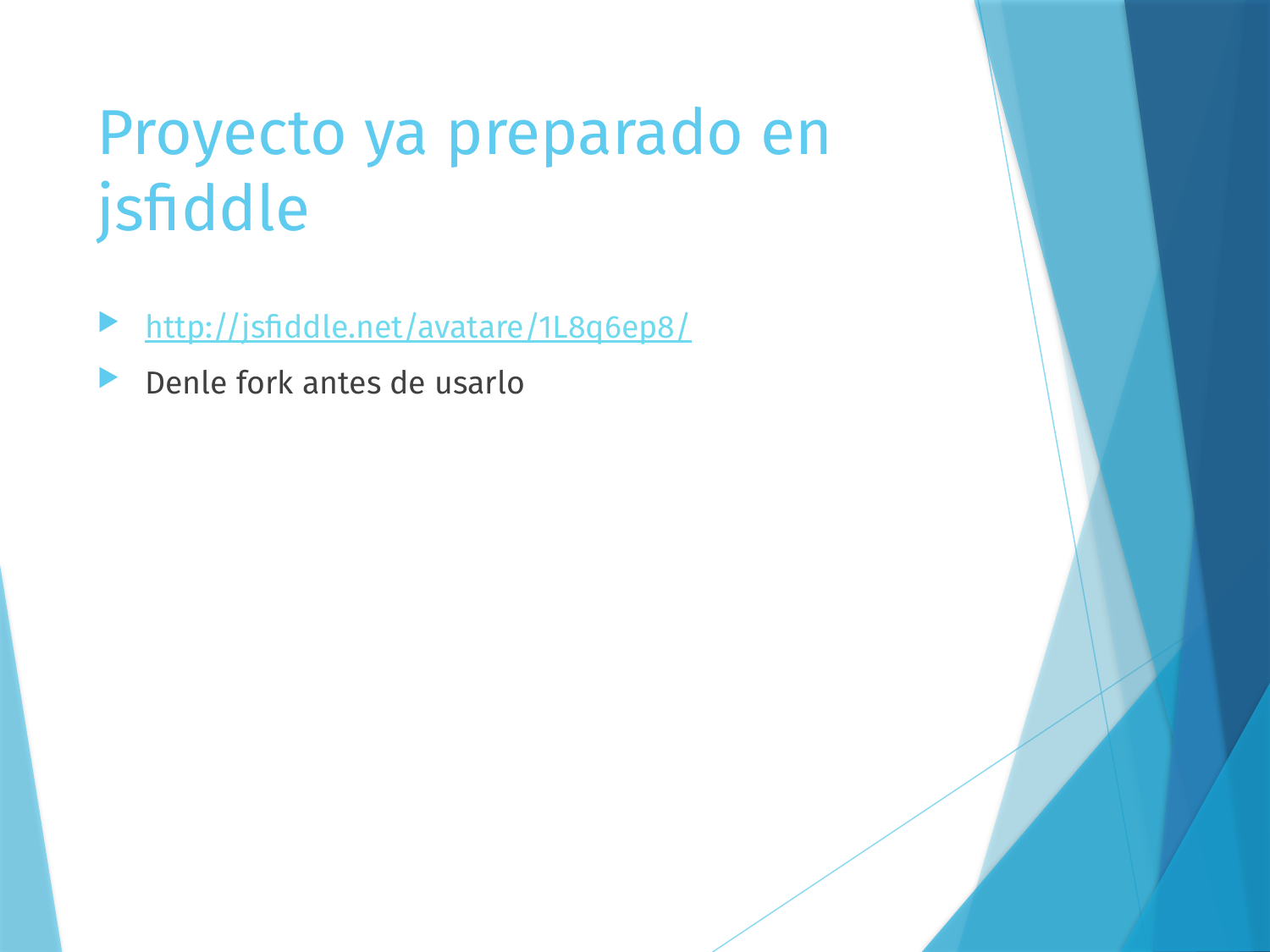

# Proyecto ya preparado en jsfiddle
http://jsfiddle.net/avatare/1L8q6ep8/
Denle fork antes de usarlo